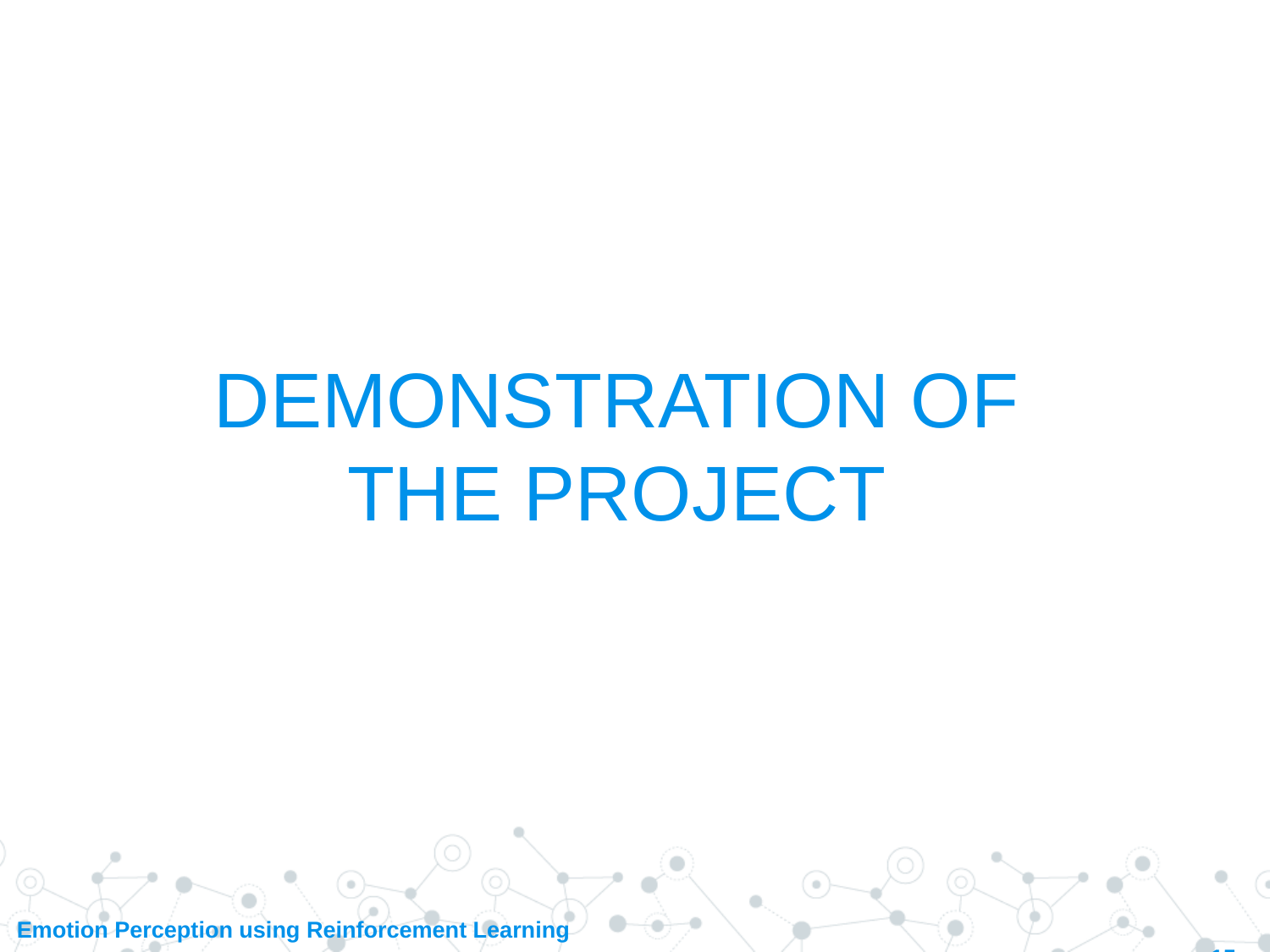

DEMONSTRATION OF THE PROJECT
Emotion Perception using Reinforcement Learning                                                                                                                                                   15